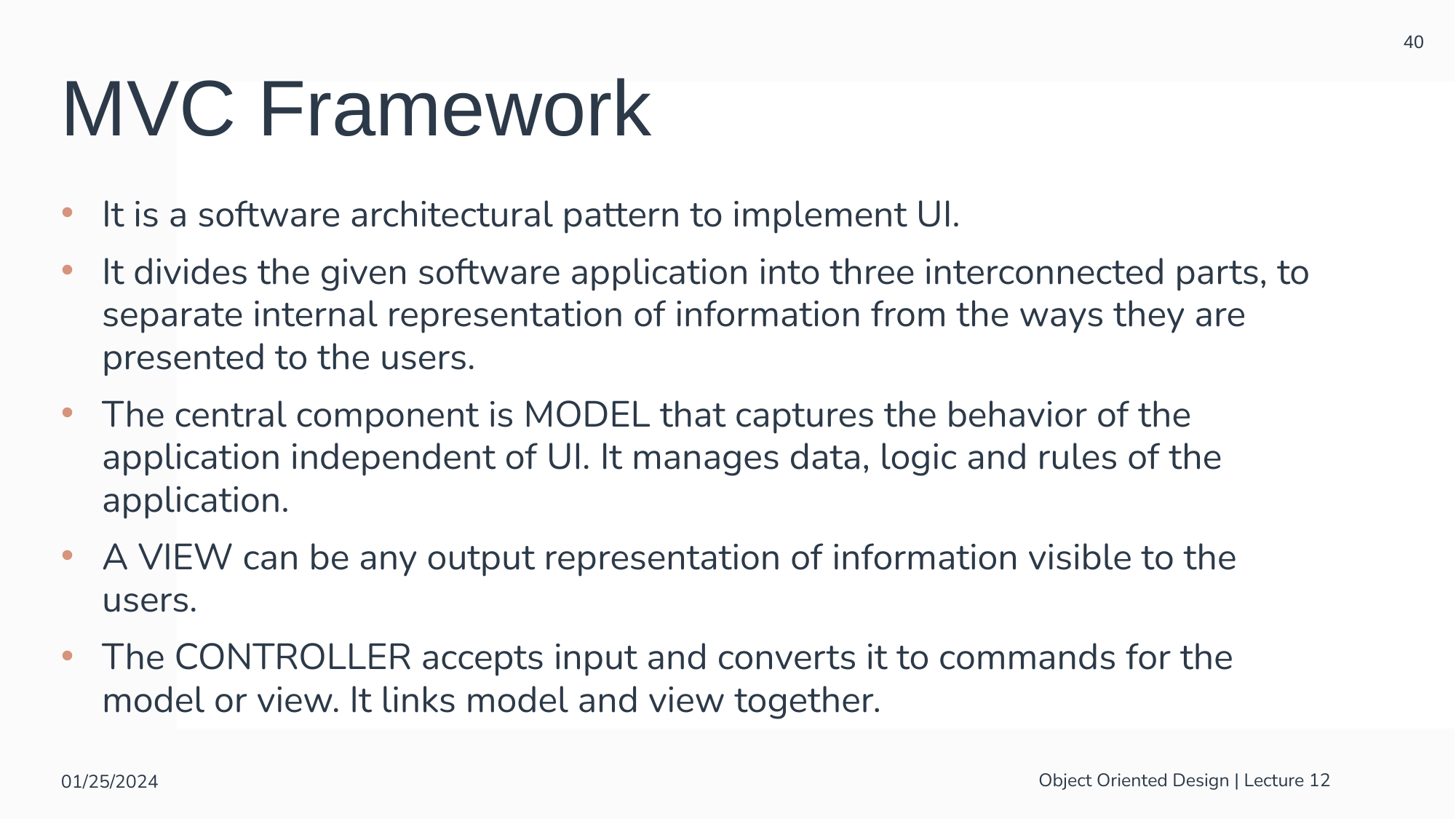

40
# MVC Framework
It is a software architectural pattern to implement UI.
It divides the given software application into three interconnected parts, to separate internal representation of information from the ways they are presented to the users.
The central component is MODEL that captures the behavior of the application independent of UI. It manages data, logic and rules of the application.
A VIEW can be any output representation of information visible to the users.
The CONTROLLER accepts input and converts it to commands for the model or view. It links model and view together.
01/25/2024
Object Oriented Design | Lecture 12